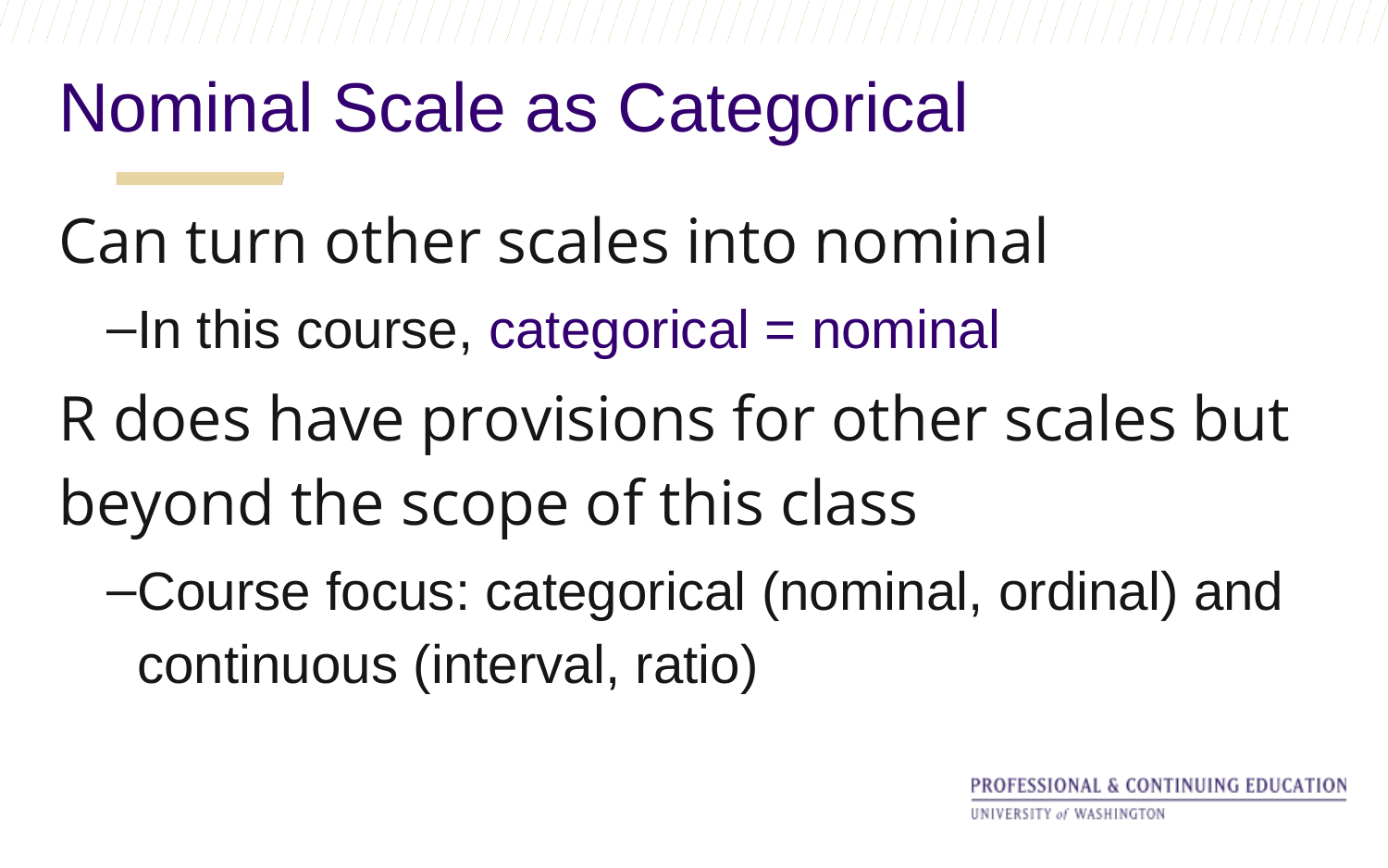

Nominal Scale as Categorical
Can turn other scales into nominal
In this course, categorical = nominal
R does have provisions for other scales but beyond the scope of this class
Course focus: categorical (nominal, ordinal) and continuous (interval, ratio)